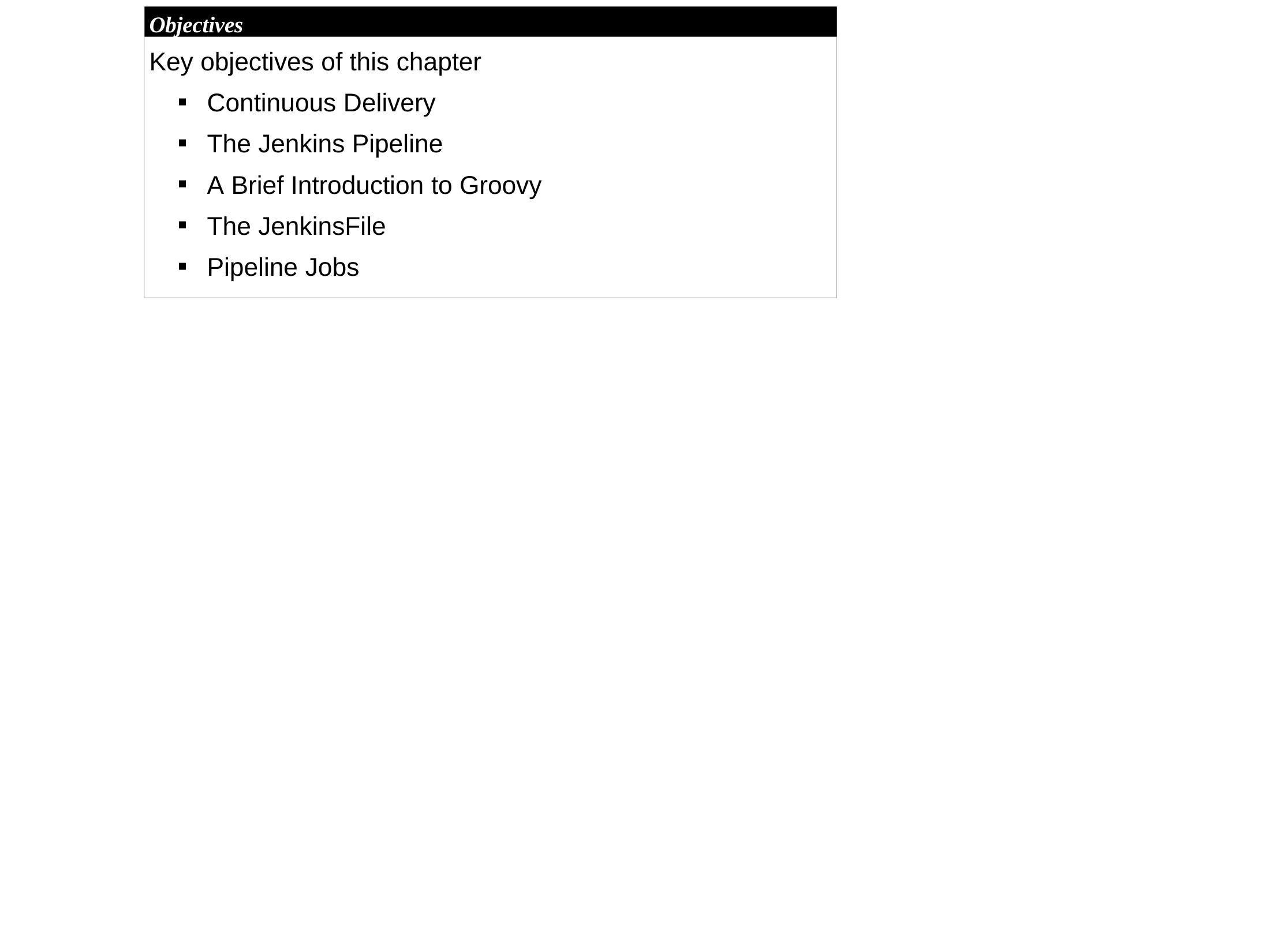

Chapter 7 - Continuous Delivery and the Jenkins Pipeline

Objectives
Key objectives of this chapter
Continuous Delivery
The Jenkins Pipeline
A Brief Introduction to Groovy
The JenkinsFile
Pipeline Jobs